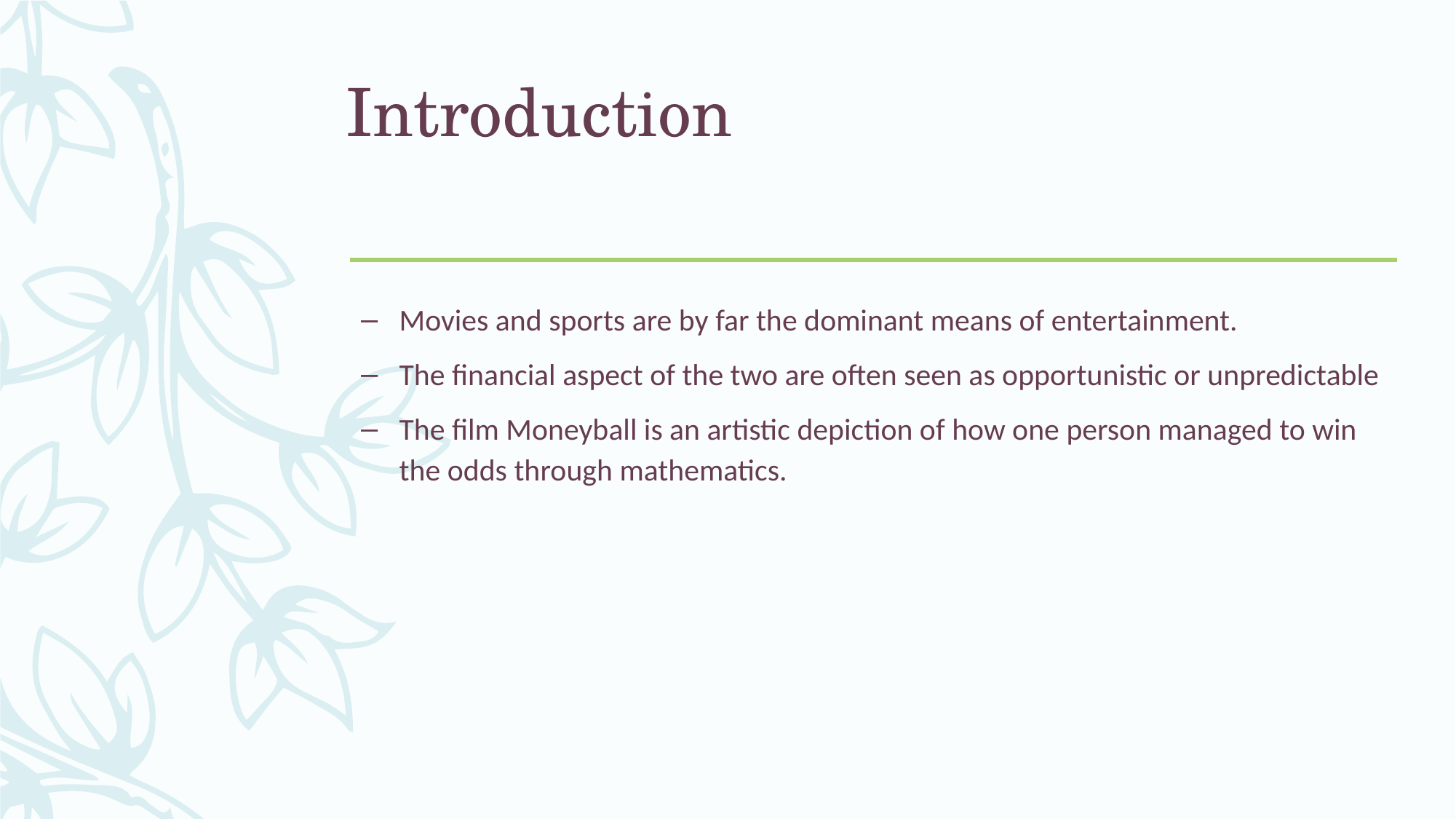

# Introduction
Movies and sports are by far the dominant means of entertainment.
The financial aspect of the two are often seen as opportunistic or unpredictable
The film Moneyball is an artistic depiction of how one person managed to win the odds through mathematics.